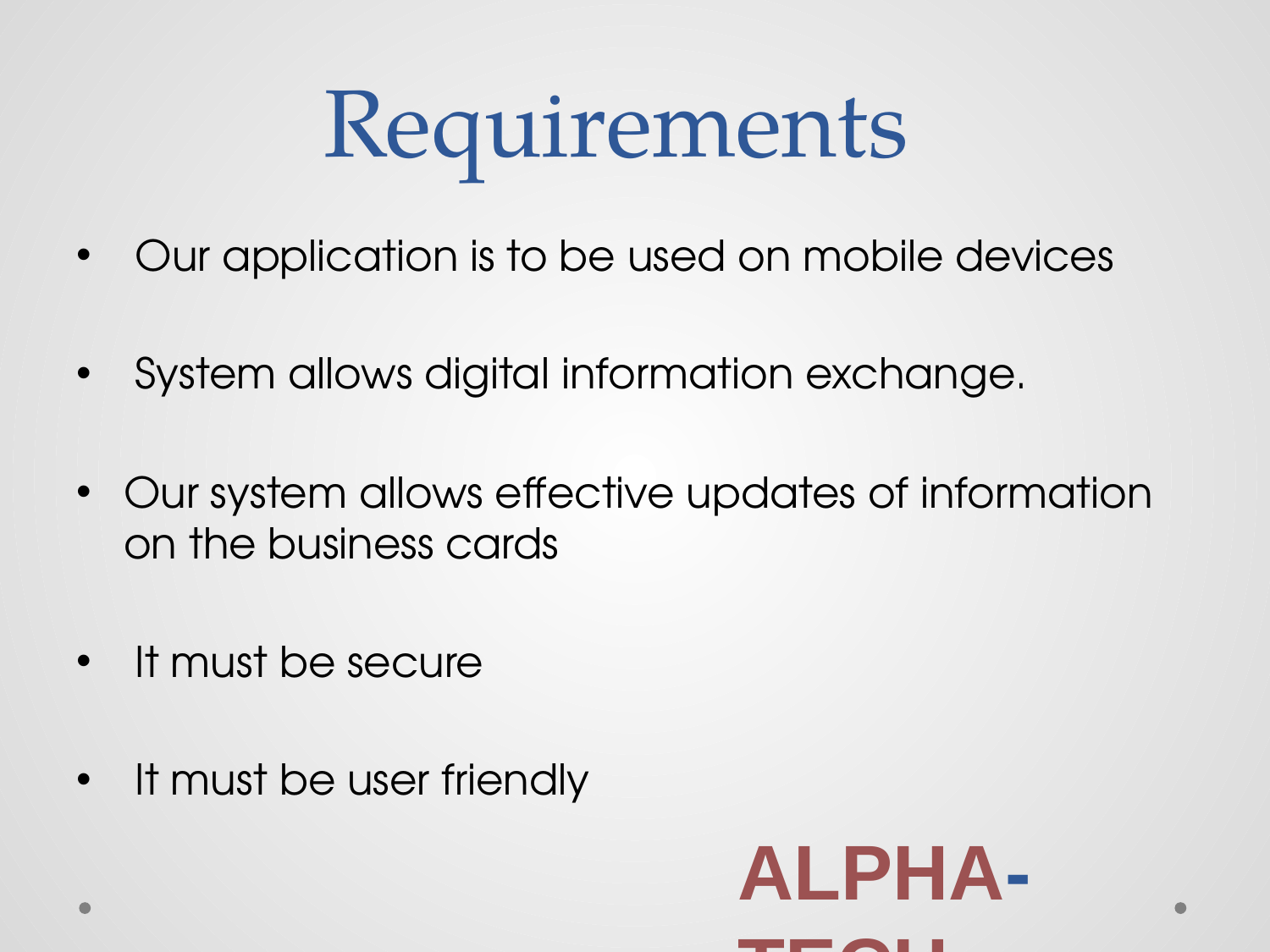

# Requirements
 Our application is to be used on mobile devices

 System allows digital information exchange.

Our system allows effective updates of information on the business cards

 It must be secure

 It must be user friendly

ALPHA-TECH